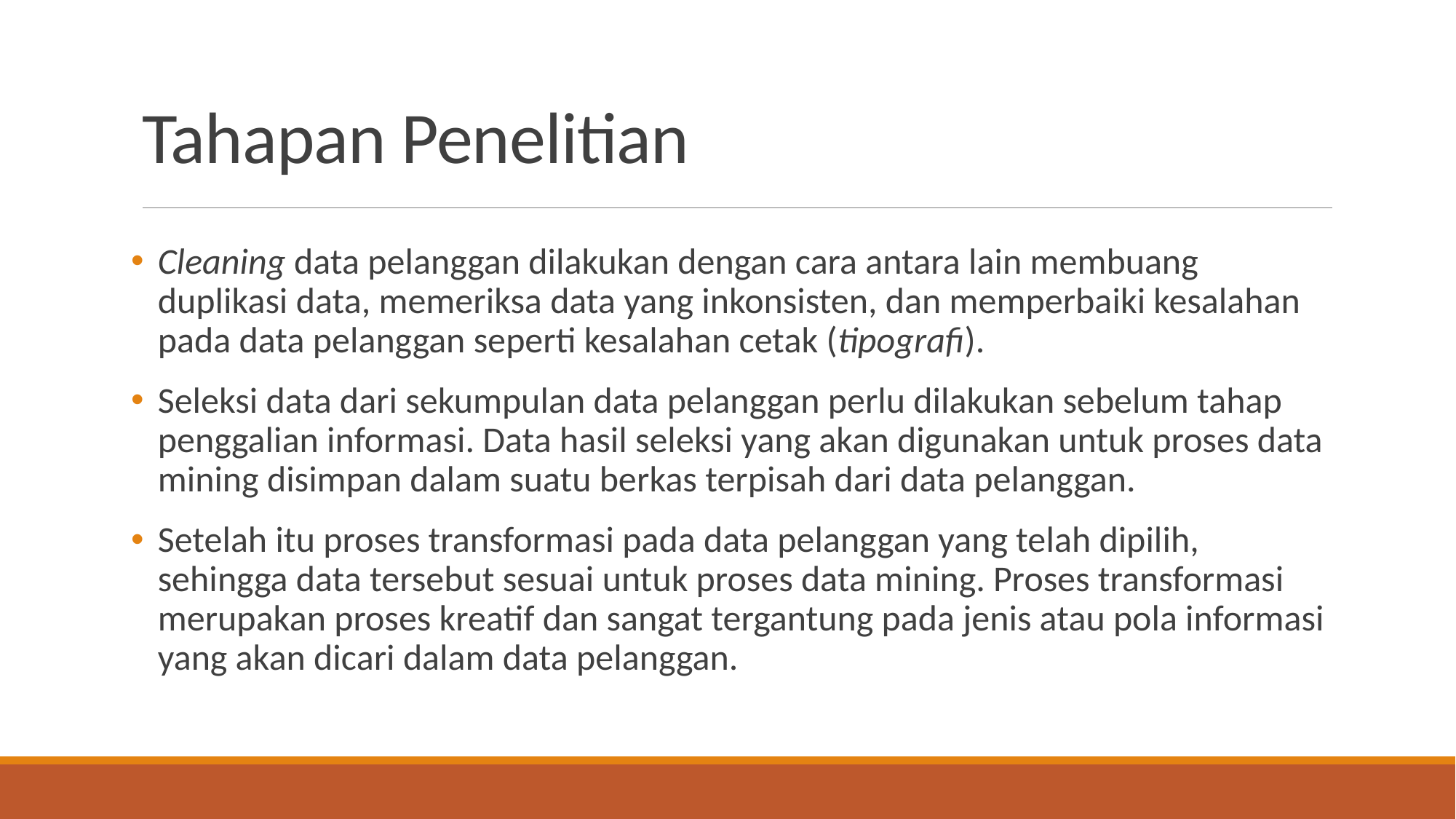

# Tahapan Penelitian
Cleaning data pelanggan dilakukan dengan cara antara lain membuang duplikasi data, memeriksa data yang inkonsisten, dan memperbaiki kesalahan pada data pelanggan seperti kesalahan cetak (tipografi).
Seleksi data dari sekumpulan data pelanggan perlu dilakukan sebelum tahap penggalian informasi. Data hasil seleksi yang akan digunakan untuk proses data mining disimpan dalam suatu berkas terpisah dari data pelanggan.
Setelah itu proses transformasi pada data pelanggan yang telah dipilih, sehingga data tersebut sesuai untuk proses data mining. Proses transformasi merupakan proses kreatif dan sangat tergantung pada jenis atau pola informasi yang akan dicari dalam data pelanggan.